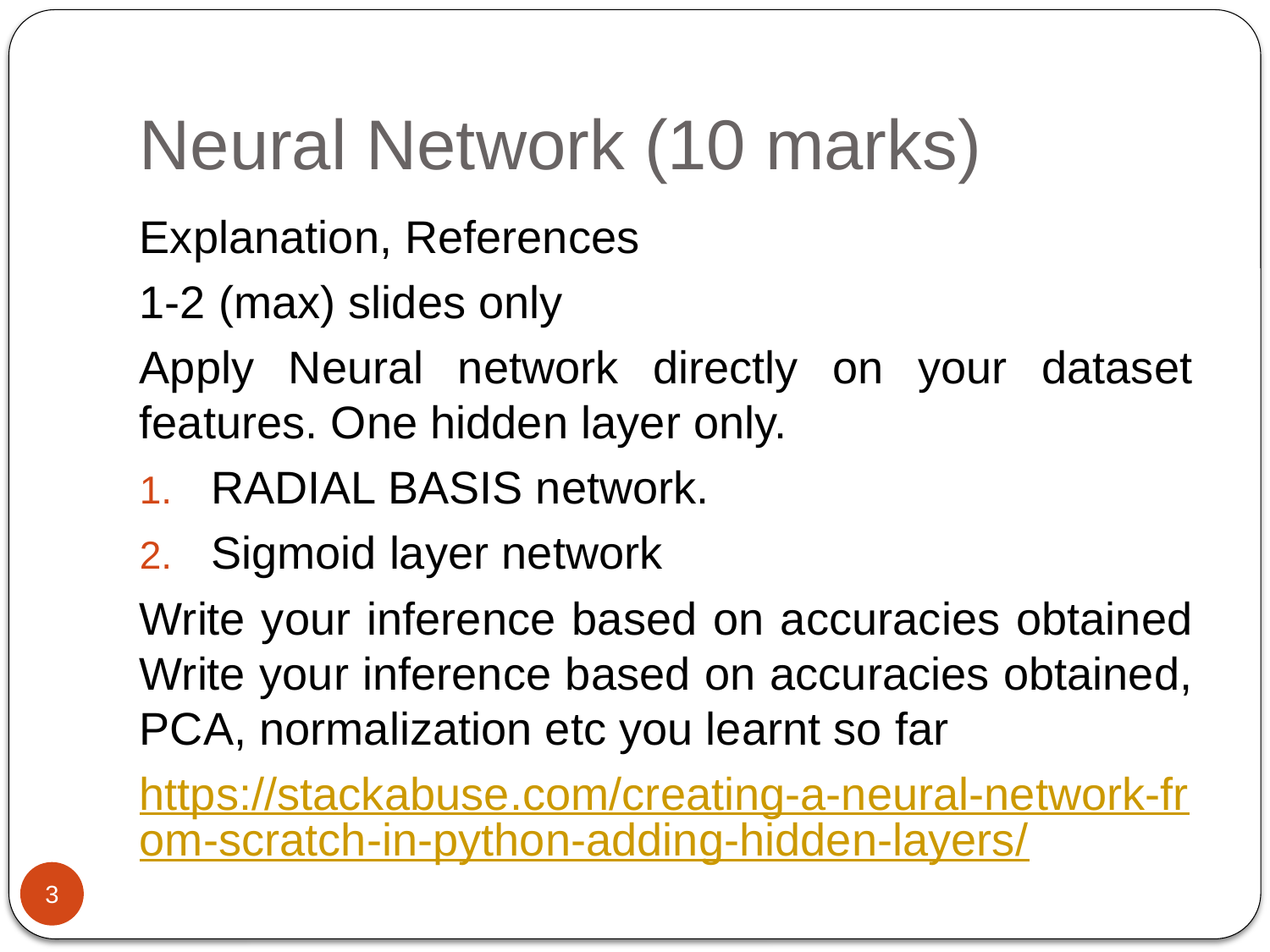

# Neural Network (10 marks)

Explanation, References
1-2 (max) slides only
Apply Neural network directly on your dataset features. One hidden layer only.
RADIAL BASIS network.
Sigmoid layer network
Write your inference based on accuracies obtained Write your inference based on accuracies obtained, PCA, normalization etc you learnt so far
https://stackabuse.com/creating-a-neural-network-from-scratch-in-python-adding-hidden-layers/
3